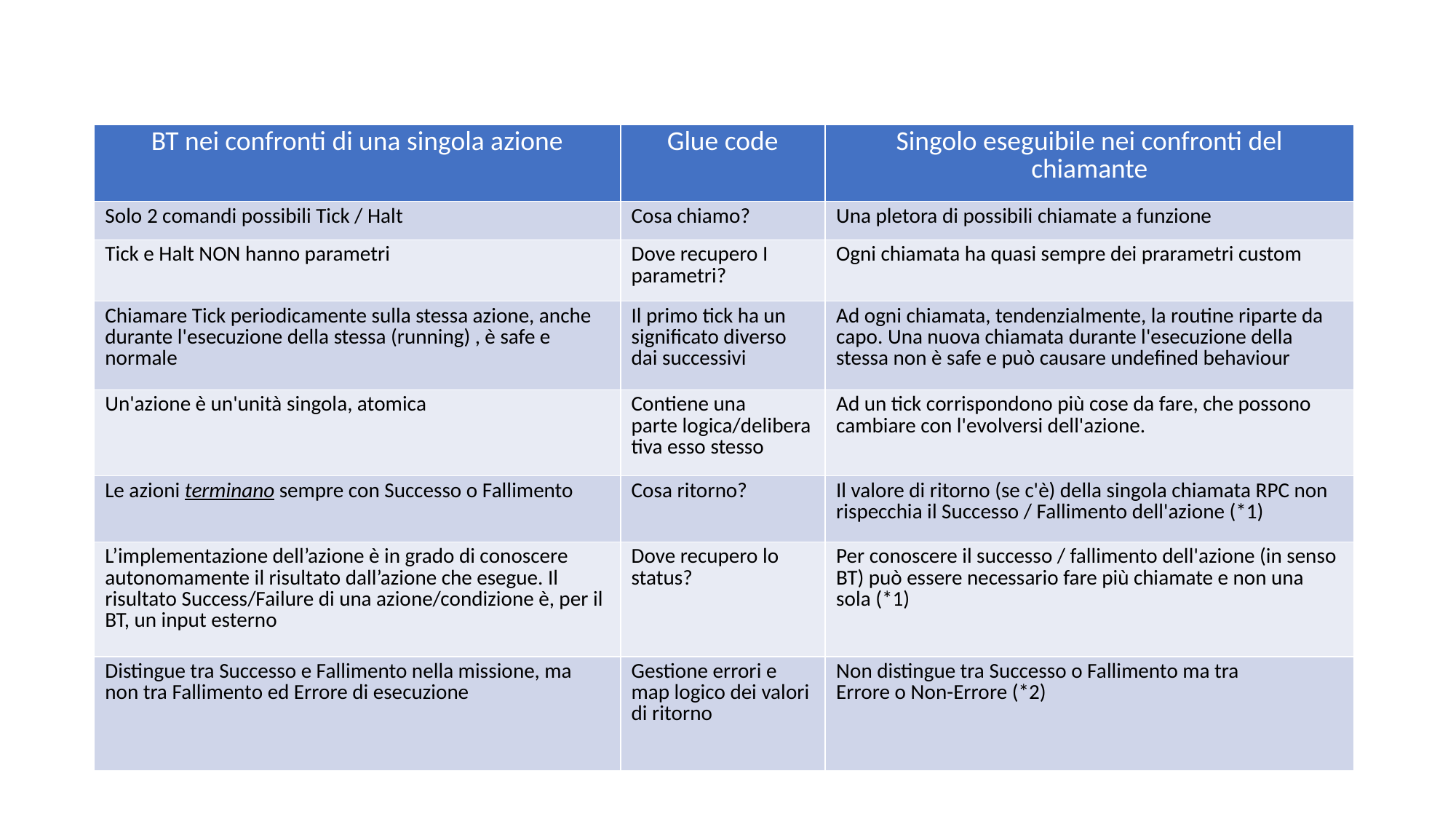

| BT nei confronti di una singola azione | Glue code | Singolo eseguibile nei confronti del chiamante |
| --- | --- | --- |
| Solo 2 comandi possibili Tick / Halt | Cosa chiamo? | Una pletora di possibili chiamate a funzione |
| Tick e Halt NON hanno parametri | Dove recupero I parametri? | Ogni chiamata ha quasi sempre dei prarametri custom |
| Chiamare Tick periodicamente sulla stessa azione, anche durante l'esecuzione della stessa (running) , è safe e normale | Il primo tick ha un significato diverso dai successivi | Ad ogni chiamata, tendenzialmente, la routine riparte da capo. Una nuova chiamata durante l'esecuzione della stessa non è safe e può causare undefined behaviour |
| Un'azione è un'unità singola, atomica | Contiene una parte logica/deliberativa esso stesso | Ad un tick corrispondono più cose da fare, che possono cambiare con l'evolversi dell'azione. |
| Le azioni terminano sempre con Successo o Fallimento | Cosa ritorno? | Il valore di ritorno (se c'è) della singola chiamata RPC non rispecchia il Successo / Fallimento dell'azione (\*1) |
| L’implementazione dell’azione è in grado di conoscere autonomamente il risultato dall’azione che esegue. Il risultato Success/Failure di una azione/condizione è, per il BT, un input esterno | Dove recupero lo status? | Per conoscere il successo / fallimento dell'azione (in senso BT) può essere necessario fare più chiamate e non una sola (\*1) |
| Distingue tra Successo e Fallimento nella missione, ma non tra Fallimento ed Errore di esecuzione | Gestione errori e map logico dei valori di ritorno | Non distingue tra Successo o Fallimento ma tra Errore o Non-Errore (\*2) |